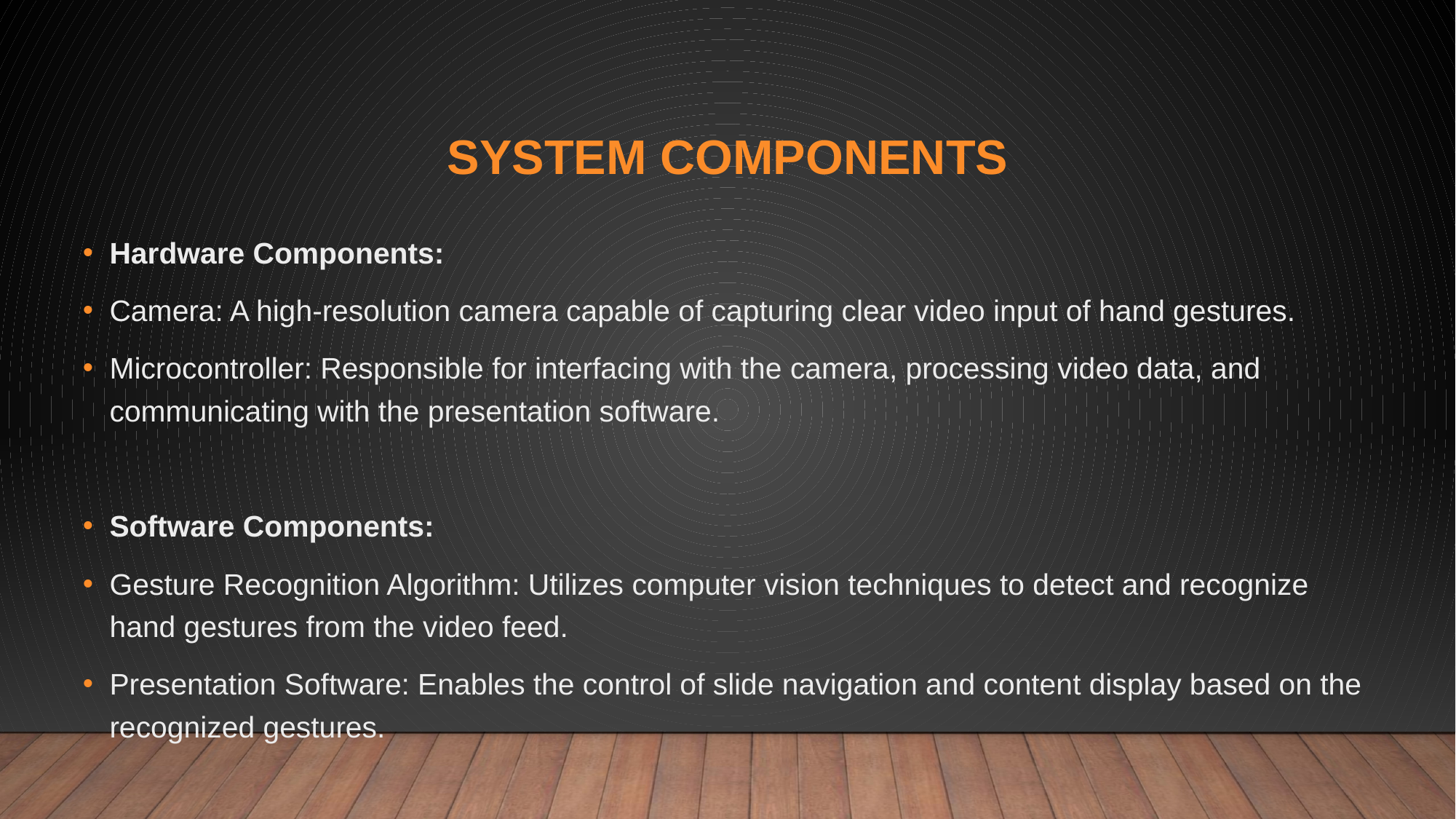

# System Components
Hardware Components:
Camera: A high-resolution camera capable of capturing clear video input of hand gestures.
Microcontroller: Responsible for interfacing with the camera, processing video data, and communicating with the presentation software.

Software Components:
Gesture Recognition Algorithm: Utilizes computer vision techniques to detect and recognize hand gestures from the video feed.
Presentation Software: Enables the control of slide navigation and content display based on the recognized gestures.